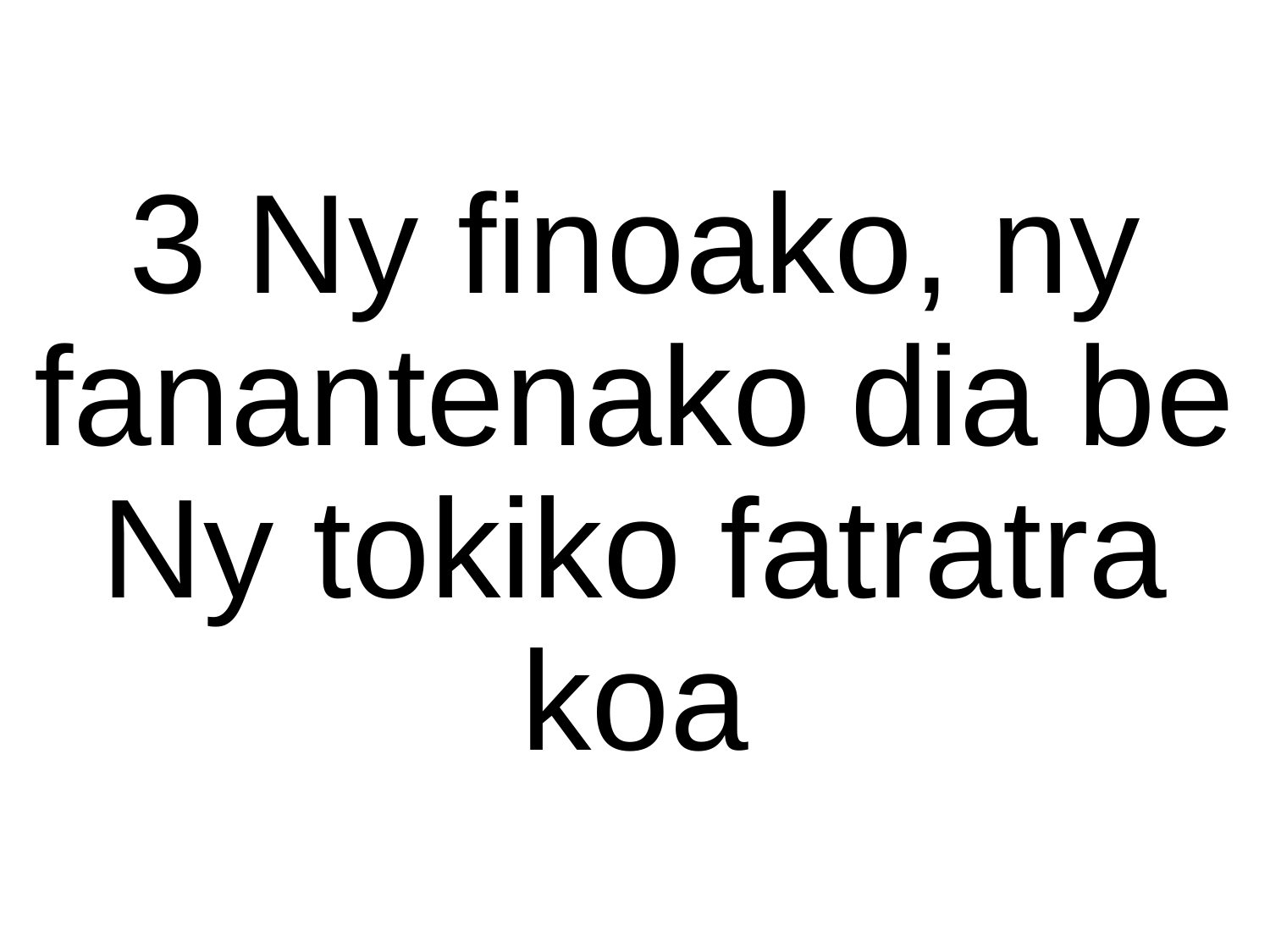

3 Ny finoako, ny fanantenako dia be
Ny tokiko fatratra koa